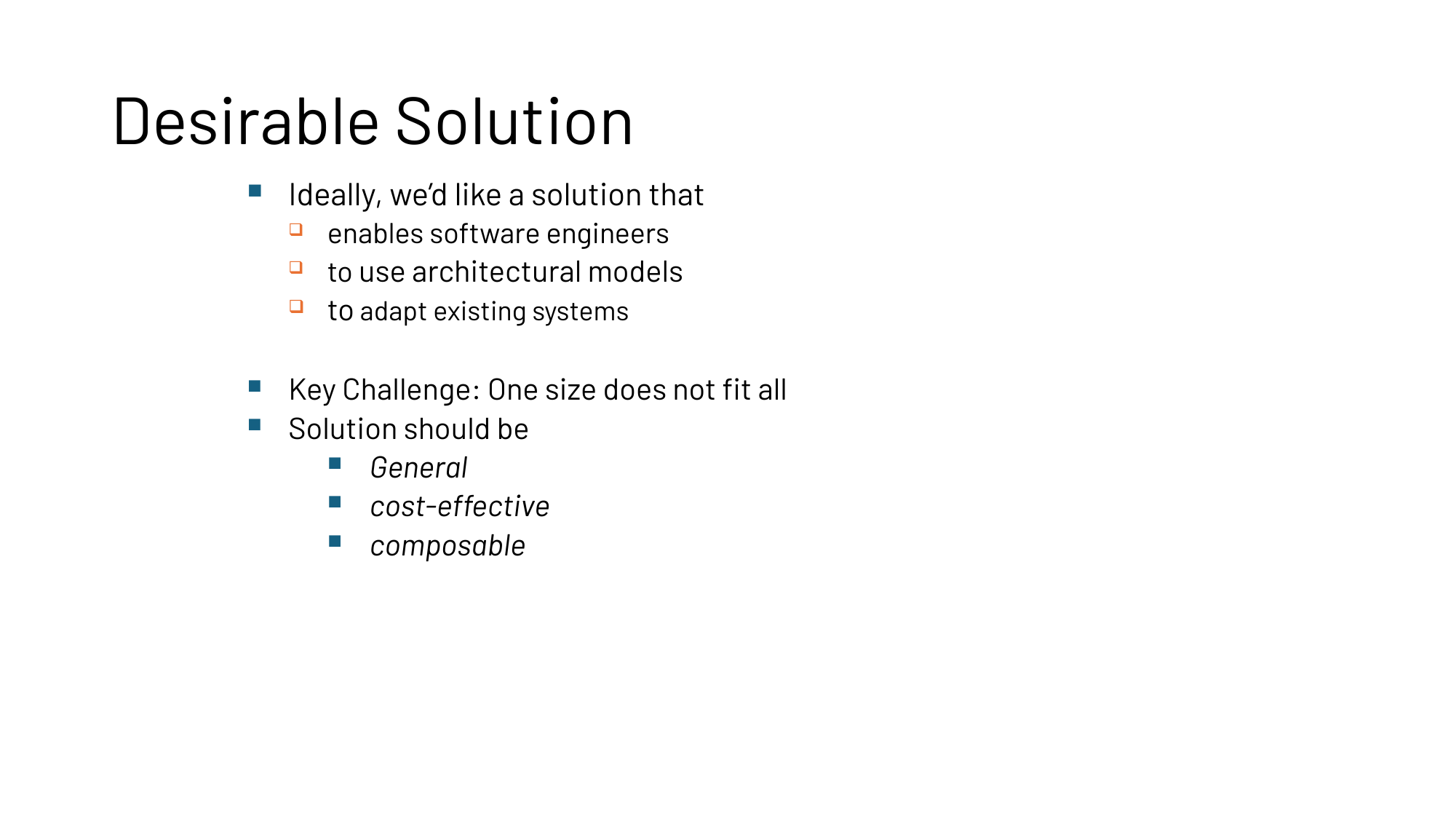

# Desirable Solution
Ideally, we’d like a solution that
enables software engineers
to use architectural models
to adapt existing systems

Key Challenge: One size does not fit all
Solution should be
General
cost-effective
composable